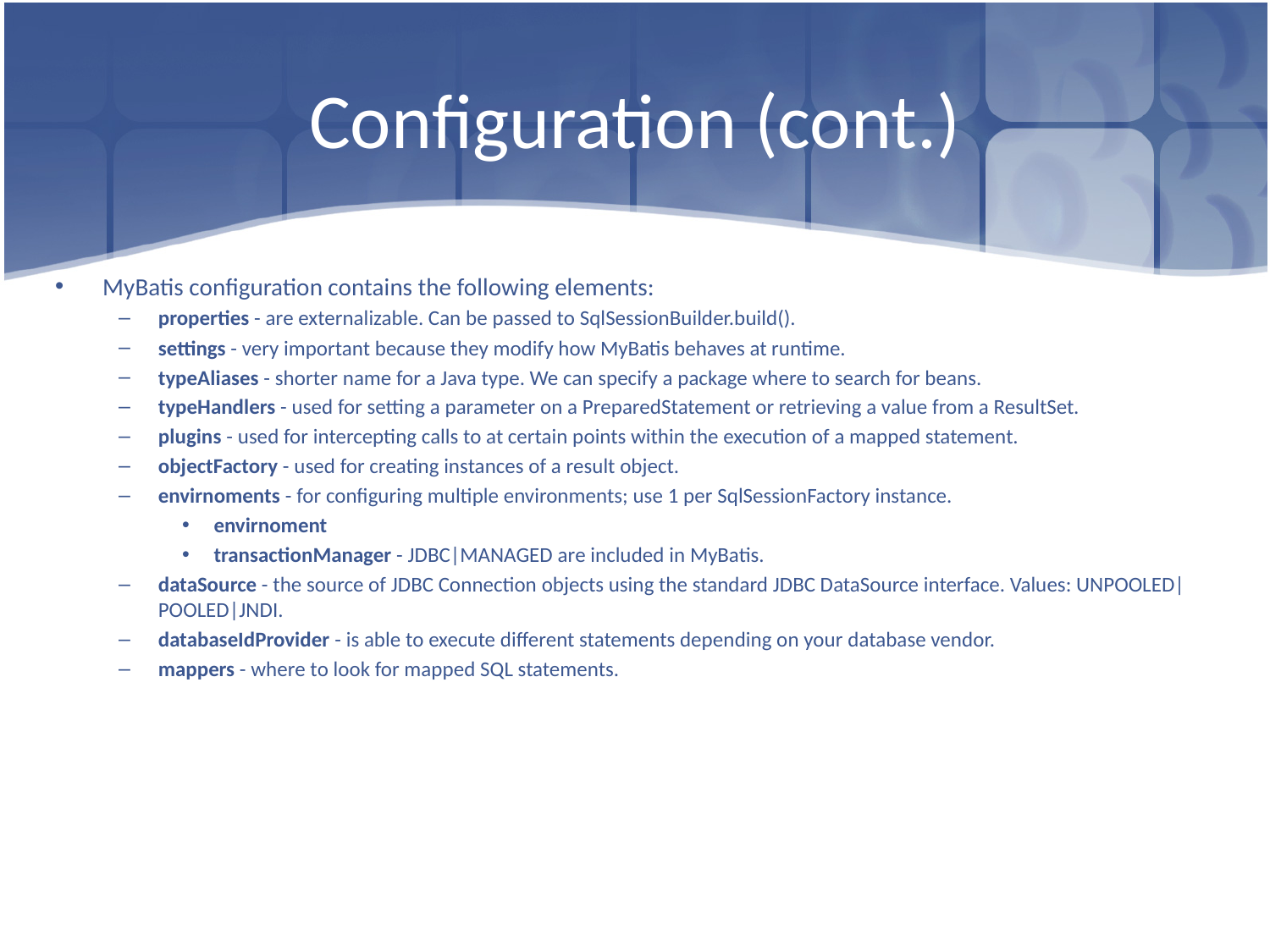

# Configuration (cont.)
MyBatis configuration contains the following elements:
properties - are externalizable. Can be passed to SqlSessionBuilder.build().
settings - very important because they modify how MyBatis behaves at runtime.
typeAliases - shorter name for a Java type. We can specify a package where to search for beans.
typeHandlers - used for setting a parameter on a PreparedStatement or retrieving a value from a ResultSet.
plugins - used for intercepting calls to at certain points within the execution of a mapped statement.
objectFactory - used for creating instances of a result object.
envirnoments - for configuring multiple environments; use 1 per SqlSessionFactory instance.
envirnoment
transactionManager - JDBC|MANAGED are included in MyBatis.
dataSource - the source of JDBC Connection objects using the standard JDBC DataSource interface. Values: UNPOOLED|POOLED|JNDI.
databaseIdProvider - is able to execute different statements depending on your database vendor.
mappers - where to look for mapped SQL statements.